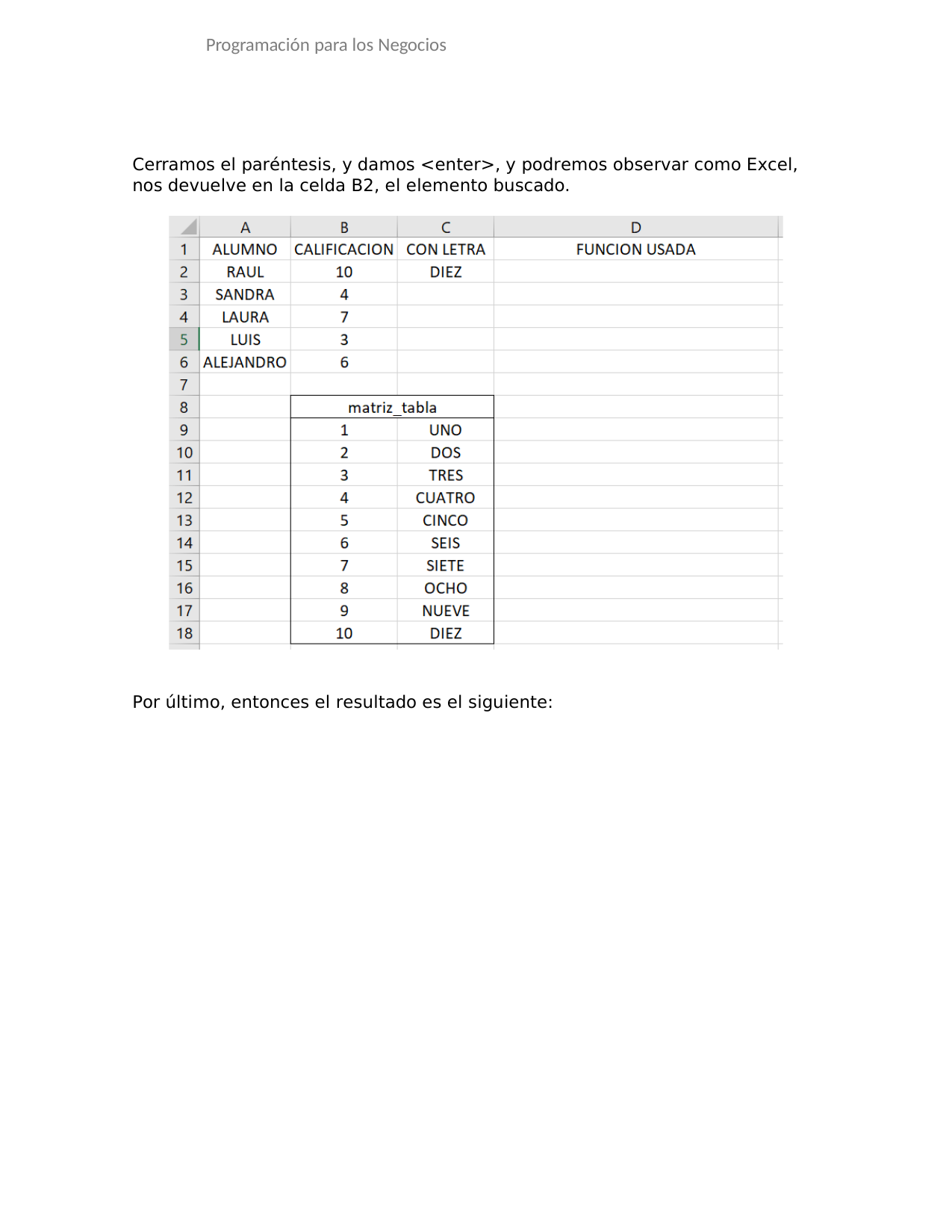

Programación para los Negocios
Cerramos el paréntesis, y damos <enter>, y podremos observar como Excel, nos devuelve en la celda B2, el elemento buscado.

Por último, entonces el resultado es el siguiente: